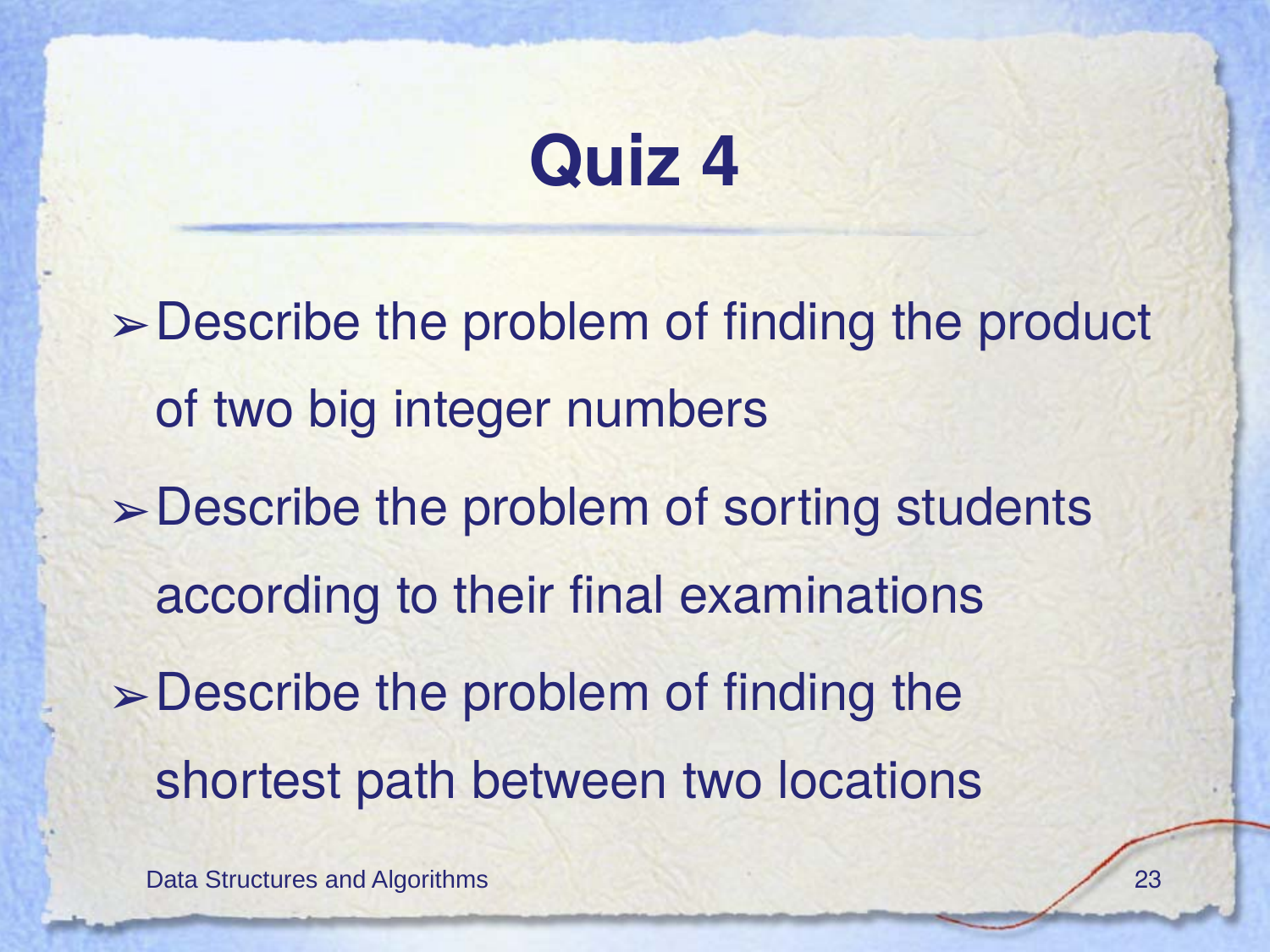

# Quiz 4
Describe the problem of finding the product of two big integer numbers
Describe the problem of sorting students according to their final examinations
Describe the problem of finding the shortest path between two locations
Data Structures and Algorithms
23